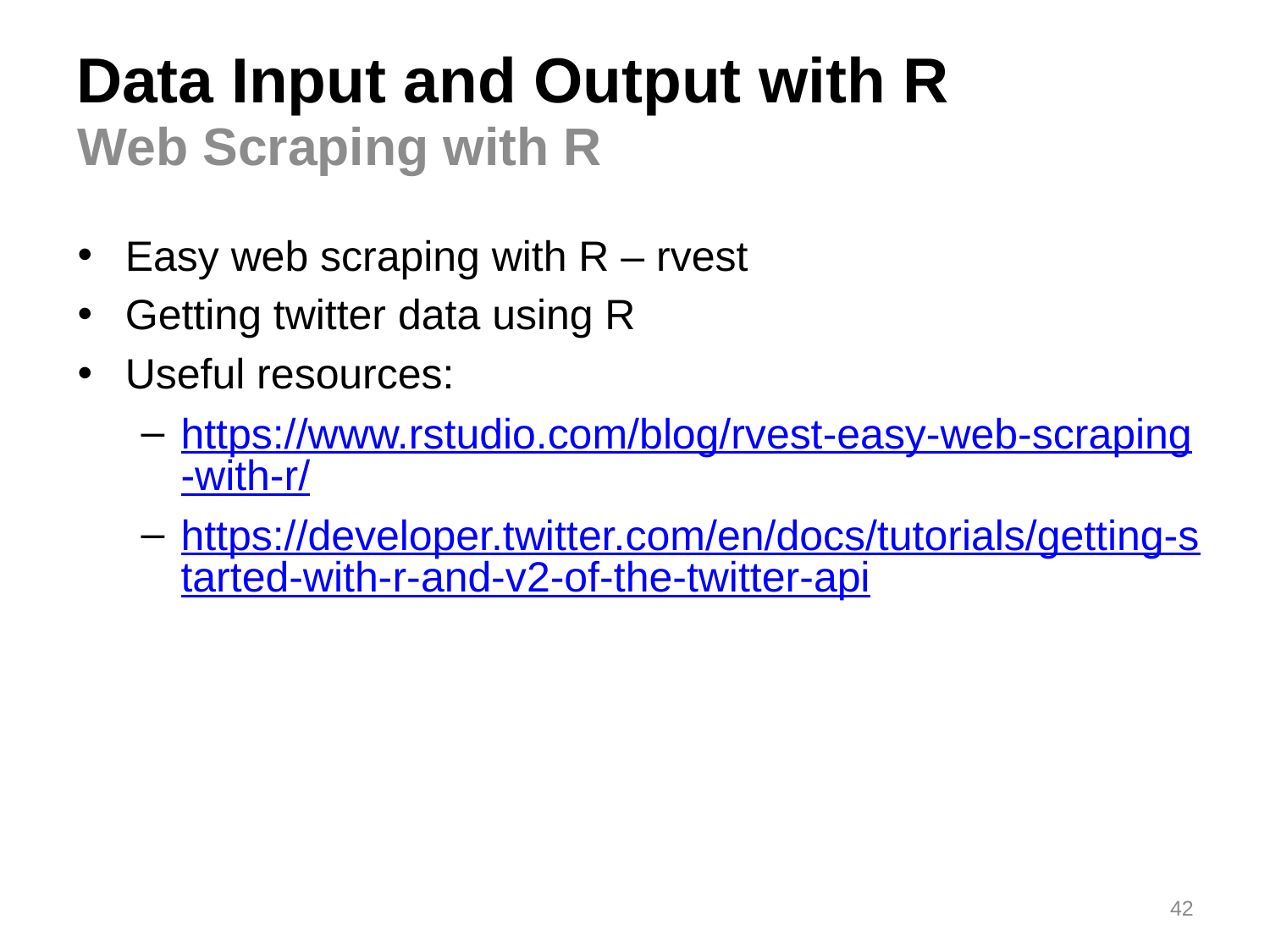

# Data Input and Output with R
Web Scraping with R
Easy web scraping with R – rvest
Getting twitter data using R
Useful resources:
https://www.rstudio.com/blog/rvest-easy-web-scraping-with-r/
https://developer.twitter.com/en/docs/tutorials/getting-started-with-r-and-v2-of-the-twitter-api

42